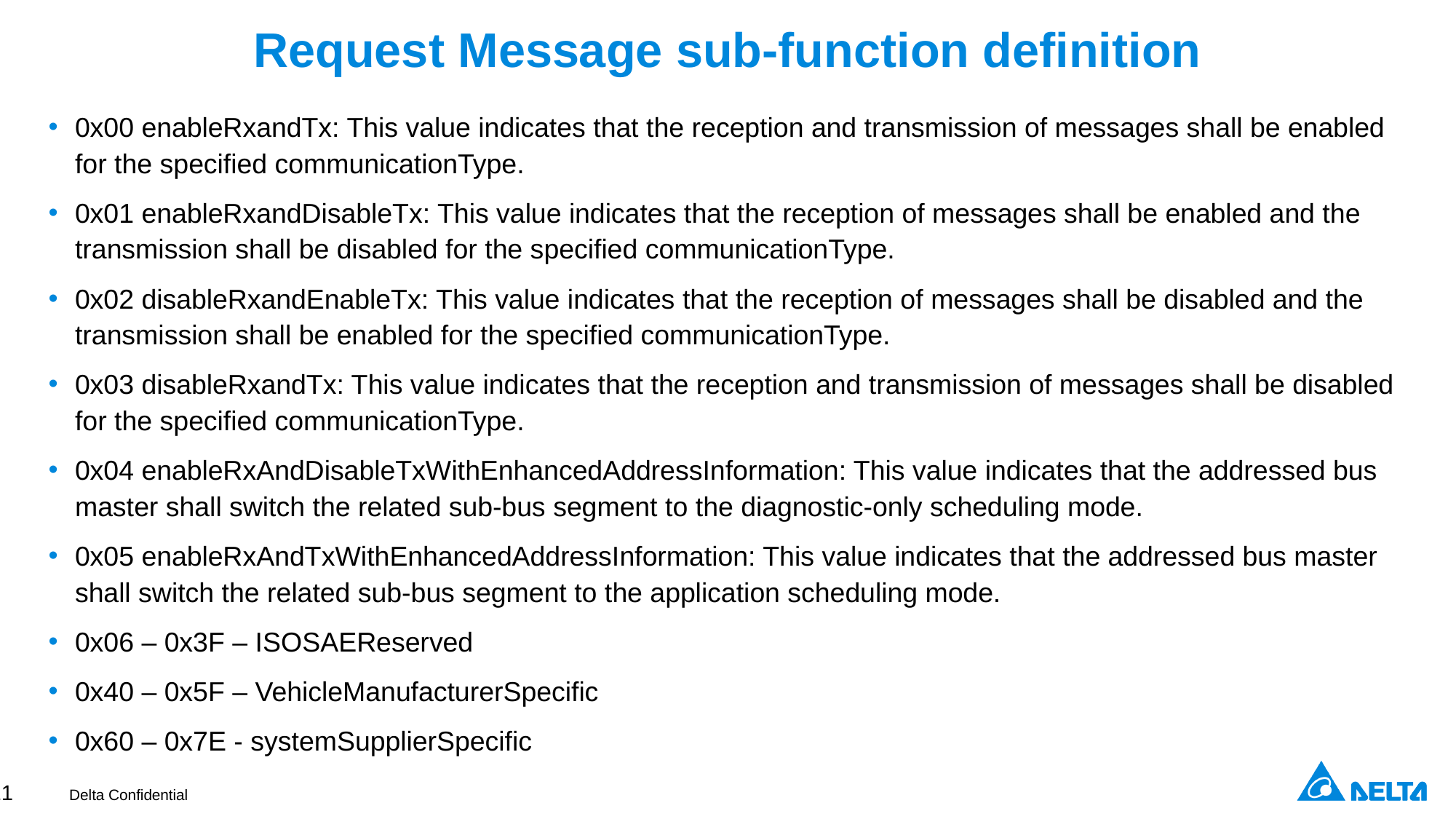

# Request Message sub-function definition
0x00 enableRxandTx: This value indicates that the reception and transmission of messages shall be enabled for the specified communicationType.
0x01 enableRxandDisableTx: This value indicates that the reception of messages shall be enabled and the transmission shall be disabled for the specified communicationType.
0x02 disableRxandEnableTx: This value indicates that the reception of messages shall be disabled and the transmission shall be enabled for the specified communicationType.
0x03 disableRxandTx: This value indicates that the reception and transmission of messages shall be disabled for the specified communicationType.
0x04 enableRxAndDisableTxWithEnhancedAddressInformation: This value indicates that the addressed bus master shall switch the related sub-bus segment to the diagnostic-only scheduling mode.
0x05 enableRxAndTxWithEnhancedAddressInformation: This value indicates that the addressed bus master shall switch the related sub-bus segment to the application scheduling mode.
0x06 – 0x3F – ISOSAEReserved
0x40 – 0x5F – VehicleManufacturerSpecific
0x60 – 0x7E - systemSupplierSpecific